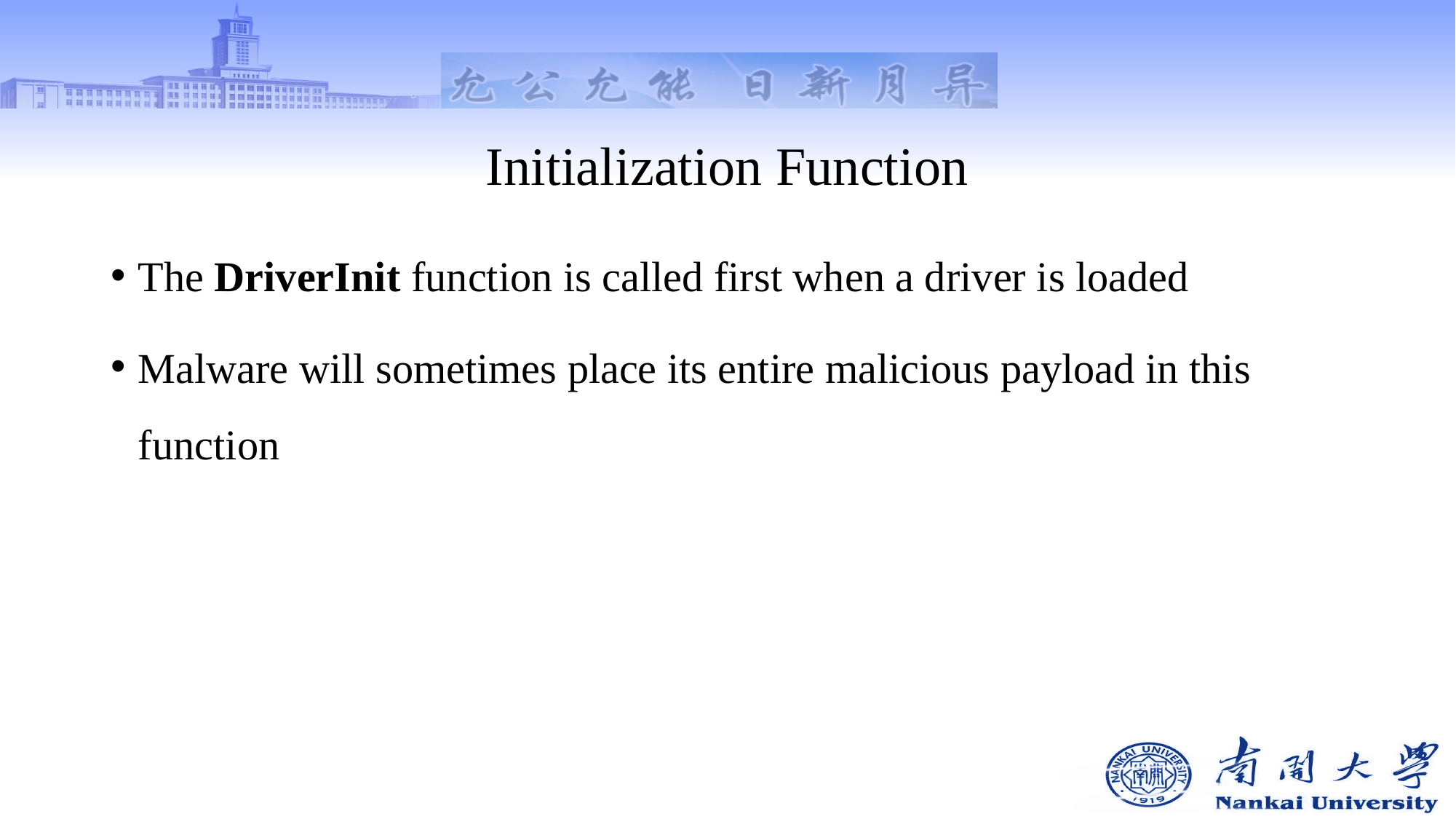

# Initialization Function
The DriverInit function is called first when a driver is loaded
Malware will sometimes place its entire malicious payload in this function